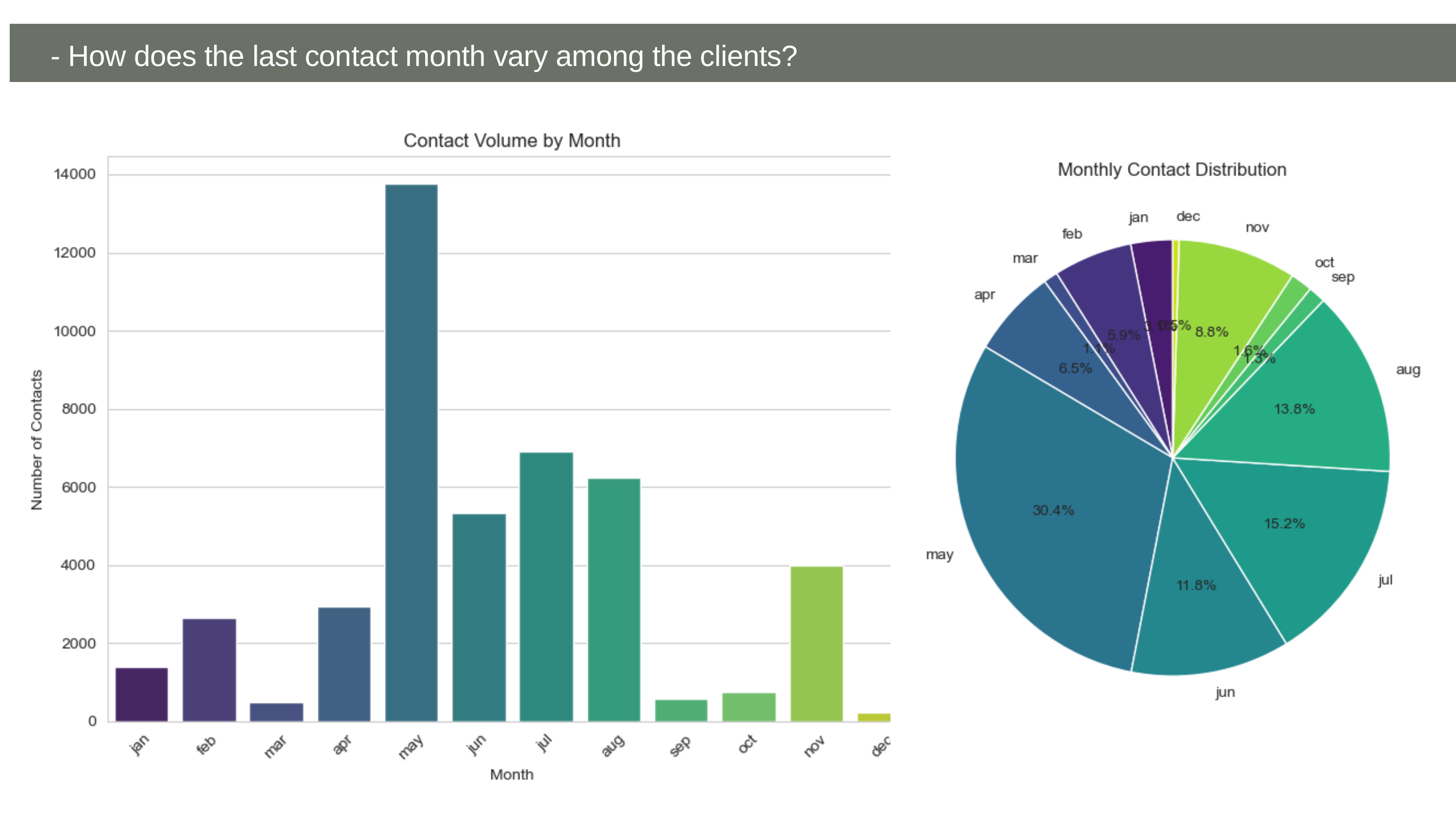

- How does the last contact month vary among the clients?